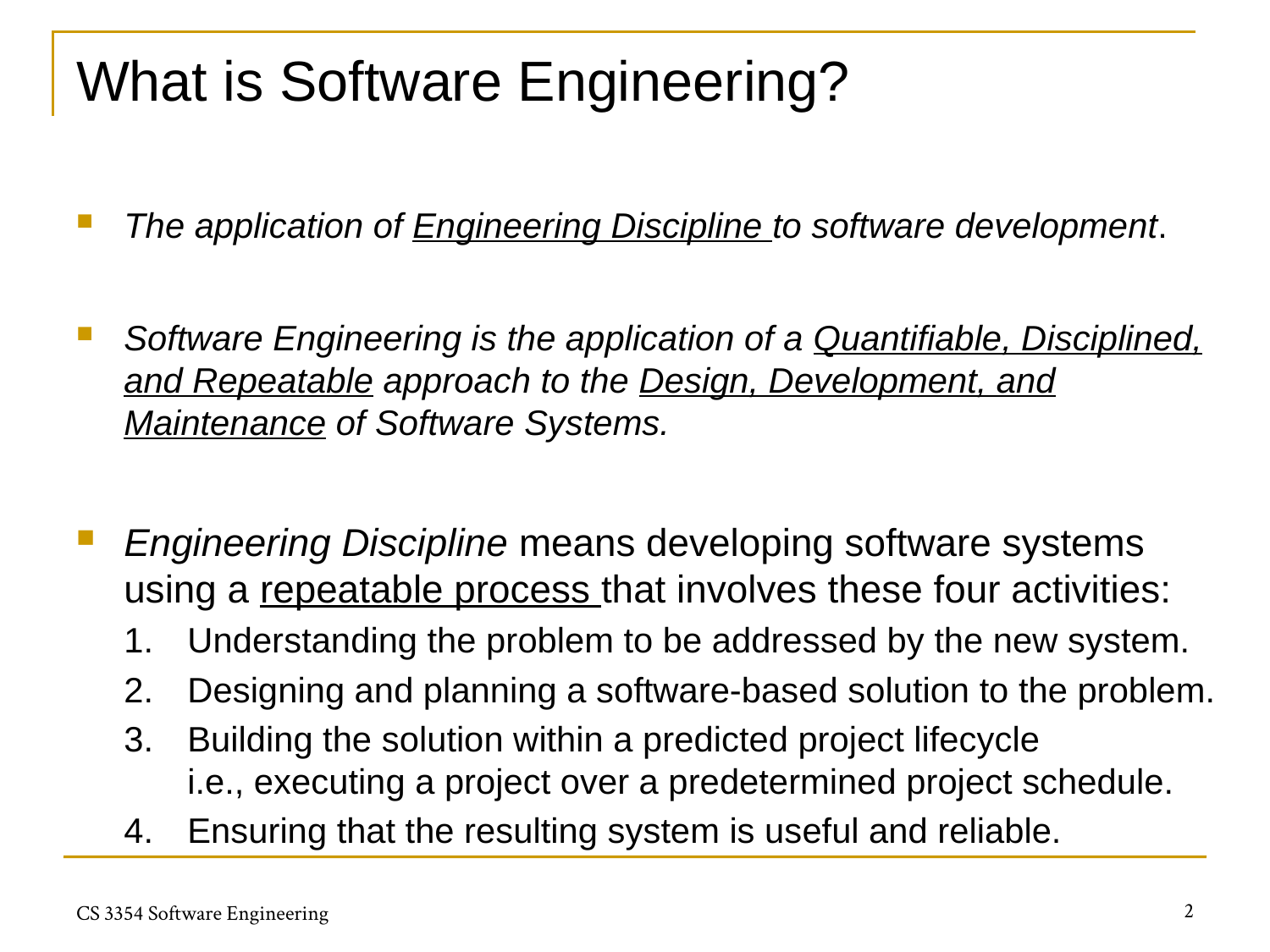

# What is Software Engineering?
The application of Engineering Discipline to software development.

Software Engineering is the application of a Quantifiable, Disciplined, and Repeatable approach to the Design, Development, and Maintenance of Software Systems.

Engineering Discipline means developing software systems using a repeatable process that involves these four activities:
Understanding the problem to be addressed by the new system.
Designing and planning a software-based solution to the problem.
Building the solution within a predicted project lifecycle
i.e., executing a project over a predetermined project schedule.
Ensuring that the resulting system is useful and reliable.
2
CS 3354 Software Engineering